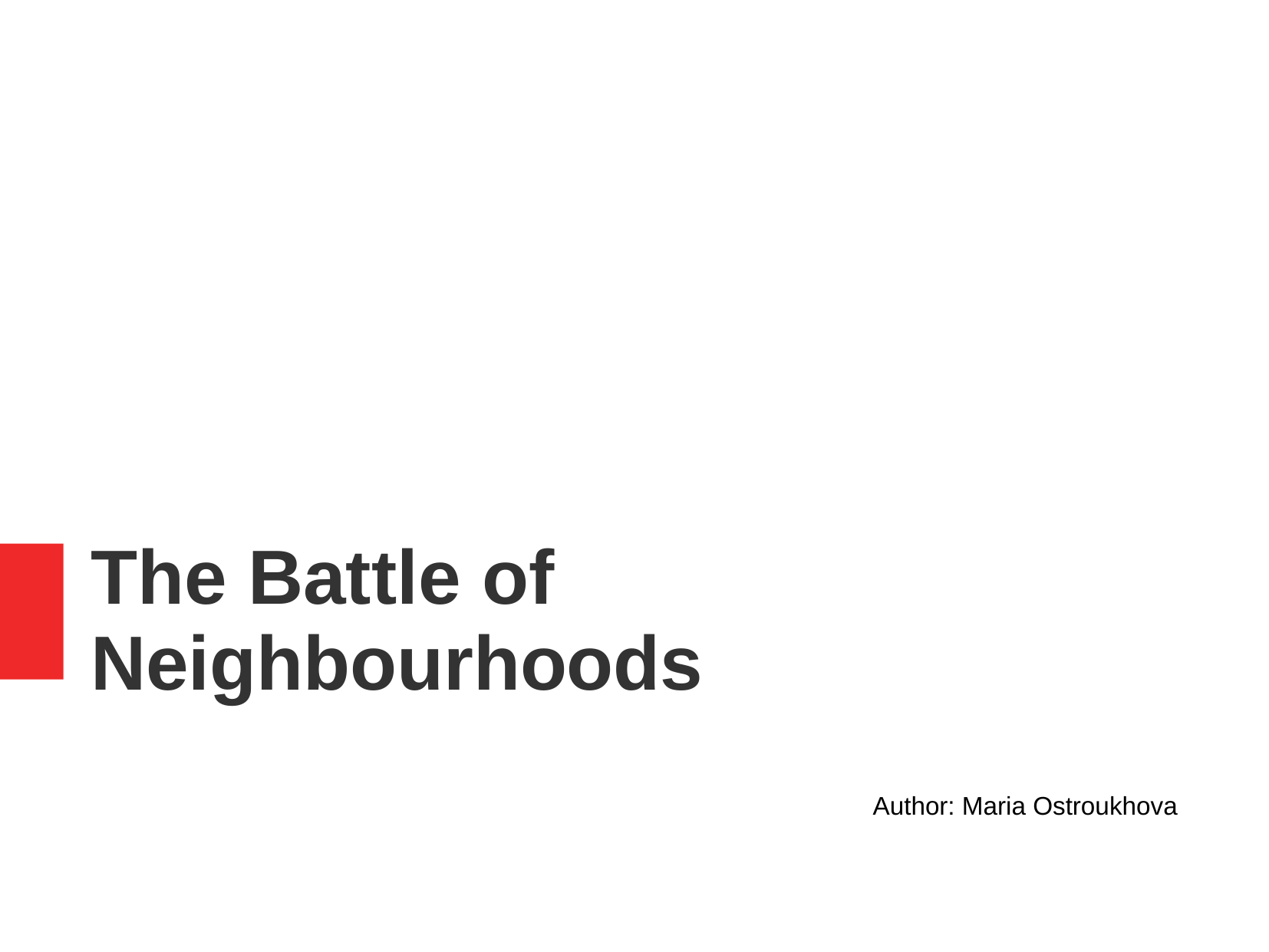

The Battle of Neighbourhoods
Author: Maria Ostroukhova